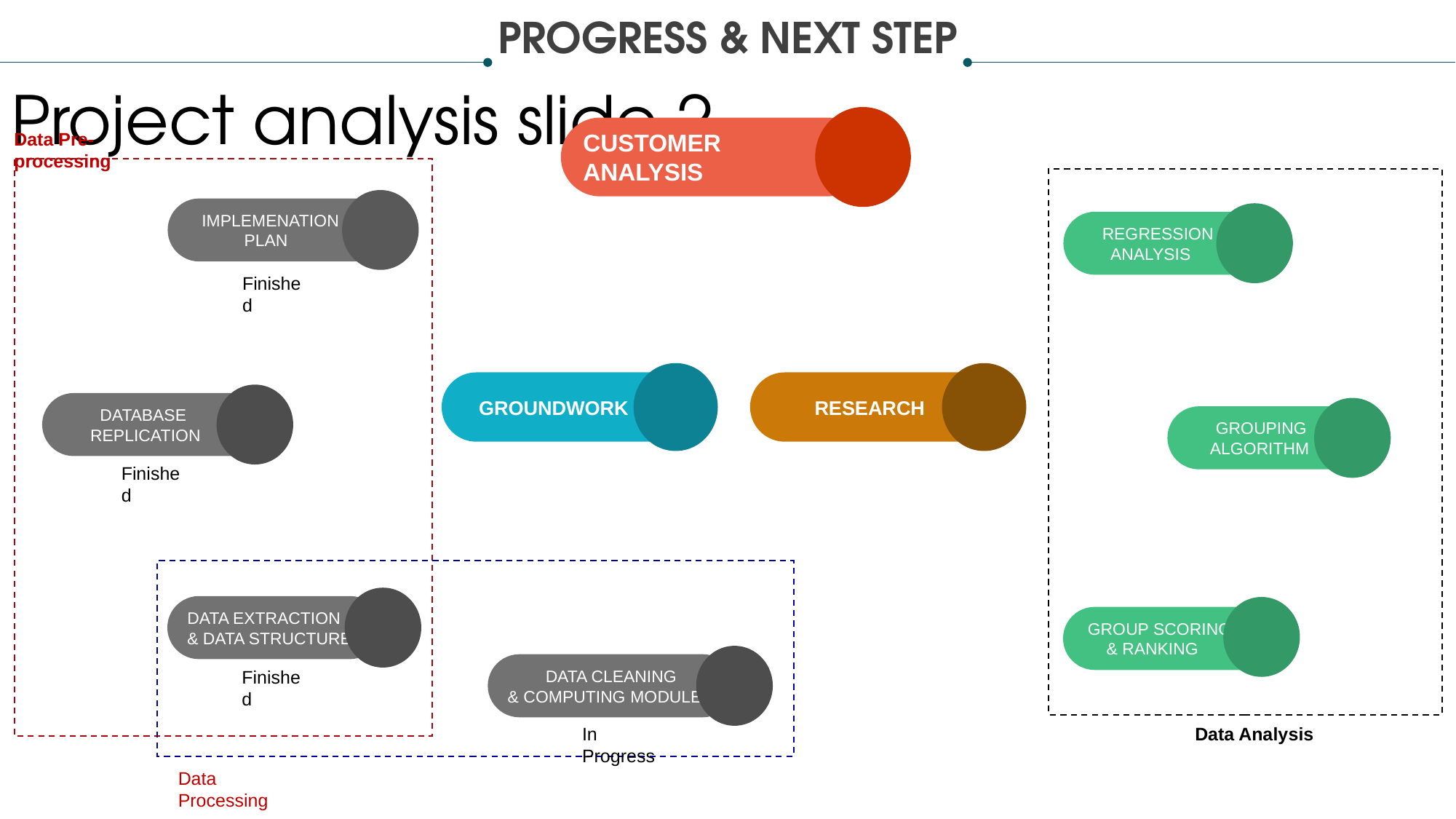

PROGRESS & NEXT STEP
Project analysis slide 2

CUSTOMER ANALYSIS
Data Pre-processing

   IMPLEMENATION
            PLAN

    REGRESSION
      ANALYSIS
Finished

        RESEARCH

   GROUNDWORK

        DATABASE
      REPLICATION

      GROUPING
     ALGORITHM
Finished

DATA EXTRACTION
& DATA STRUCTURE

 GROUP SCORING
     & RANKING

        DATA CLEANING
& COMPUTING MODULES
Finished
In Progress
Data Analysis
Data Processing